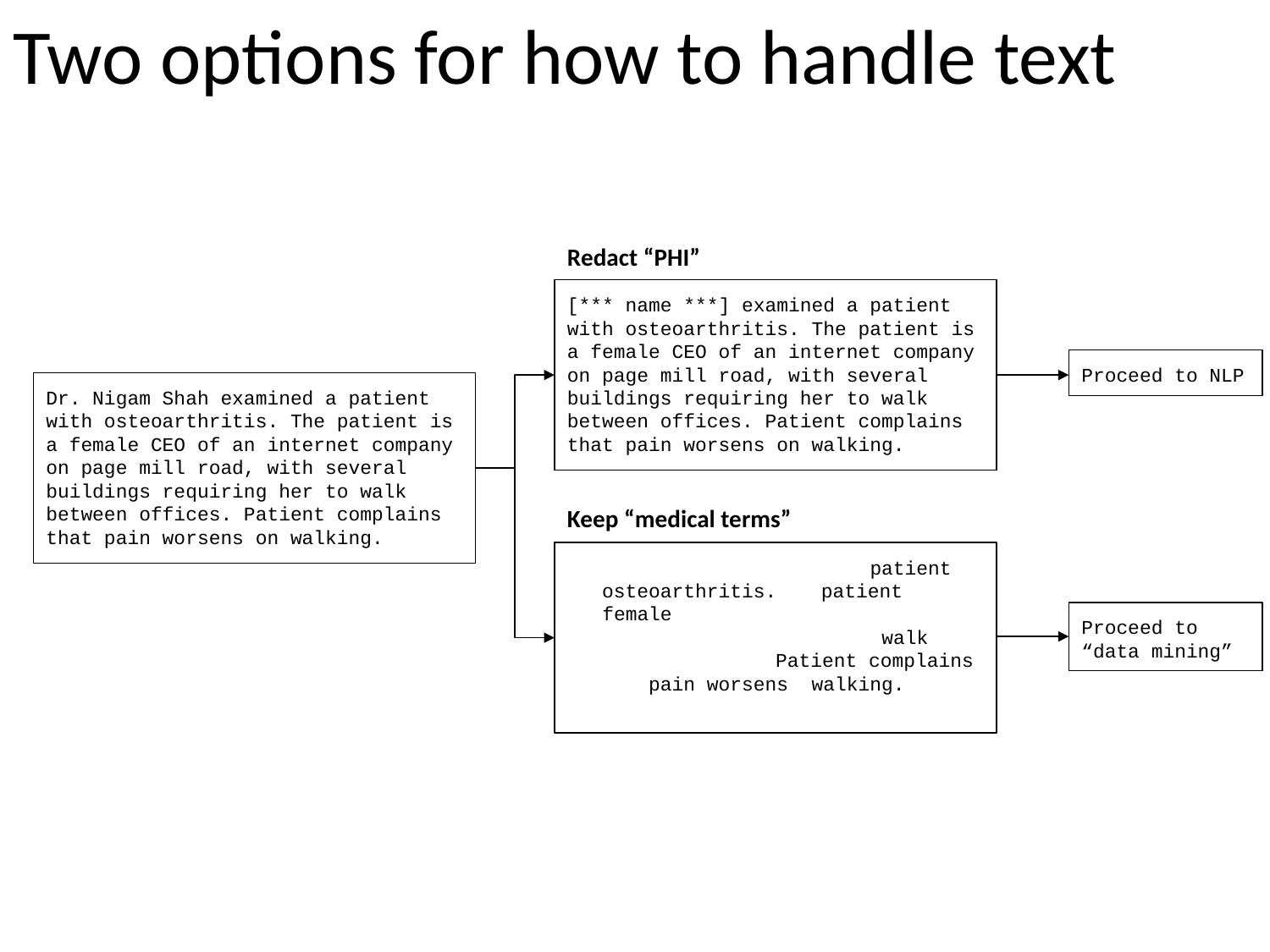

# Two options for how to handle text
Redact “PHI”
[*** name ***] examined a patient with osteoarthritis. The patient is a female CEO of an internet company on page mill road, with several buildings requiring her to walk between offices. Patient complains that pain worsens on walking.
Proceed to NLP
Dr. Nigam Shah examined a patient with osteoarthritis. The patient is a female CEO of an internet company on page mill road, with several buildings requiring her to walk between offices. Patient complains that pain worsens on walking.
Keep “medical terms”
                          patient      osteoarthritis. 	patient
   female
                           walk
     	       Patient complains        pain worsens  walking.
Proceed to “data mining”